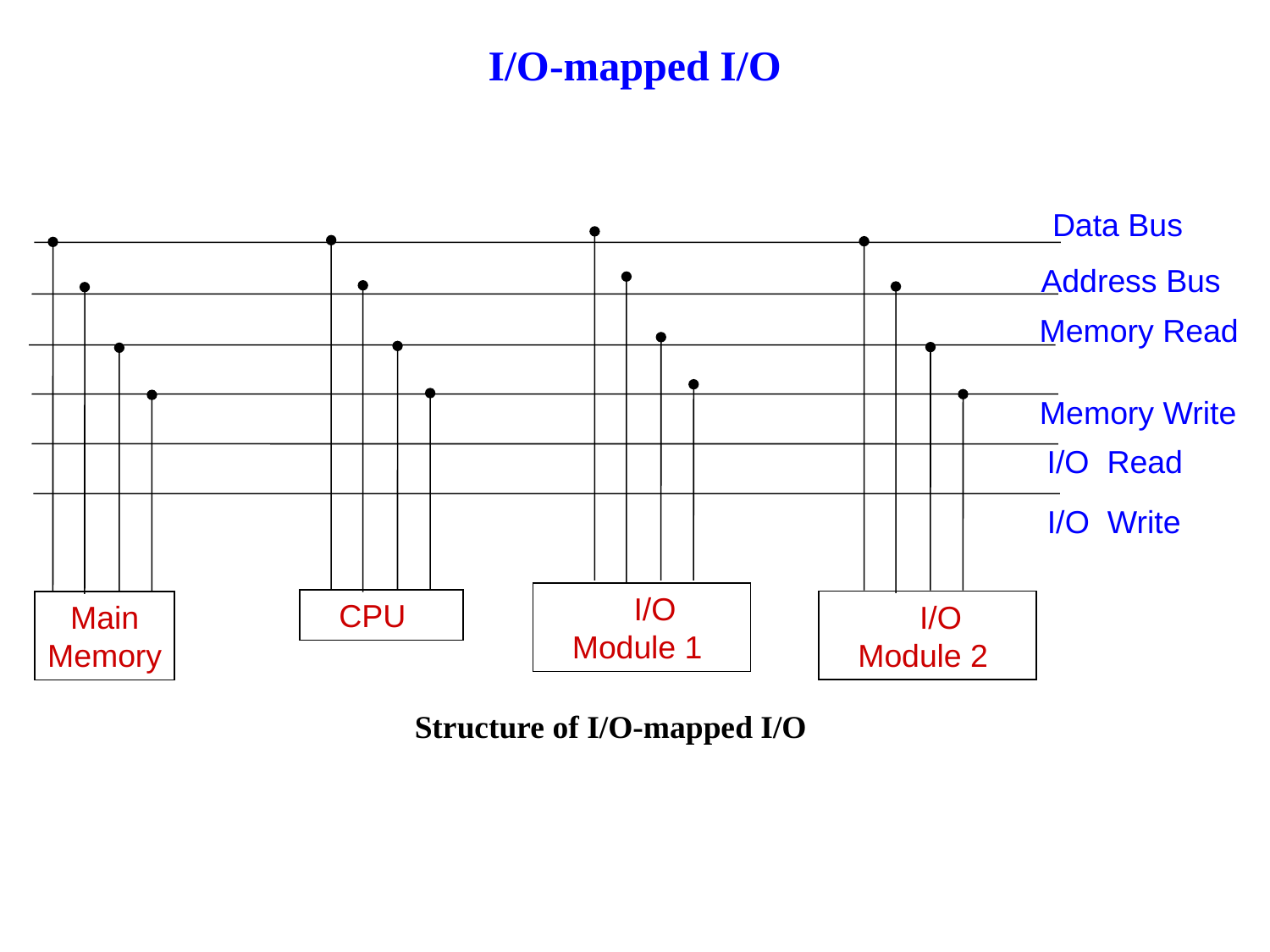

# I/O-mapped I/O
Data Bus

Address Bus

Memory Read

Memory Write

I/O  Read

I/O  Write
   I/O
   Module 1
   CPU
   I/O
   Module 2
Main
Memory
Structure of I/O-mapped I/O